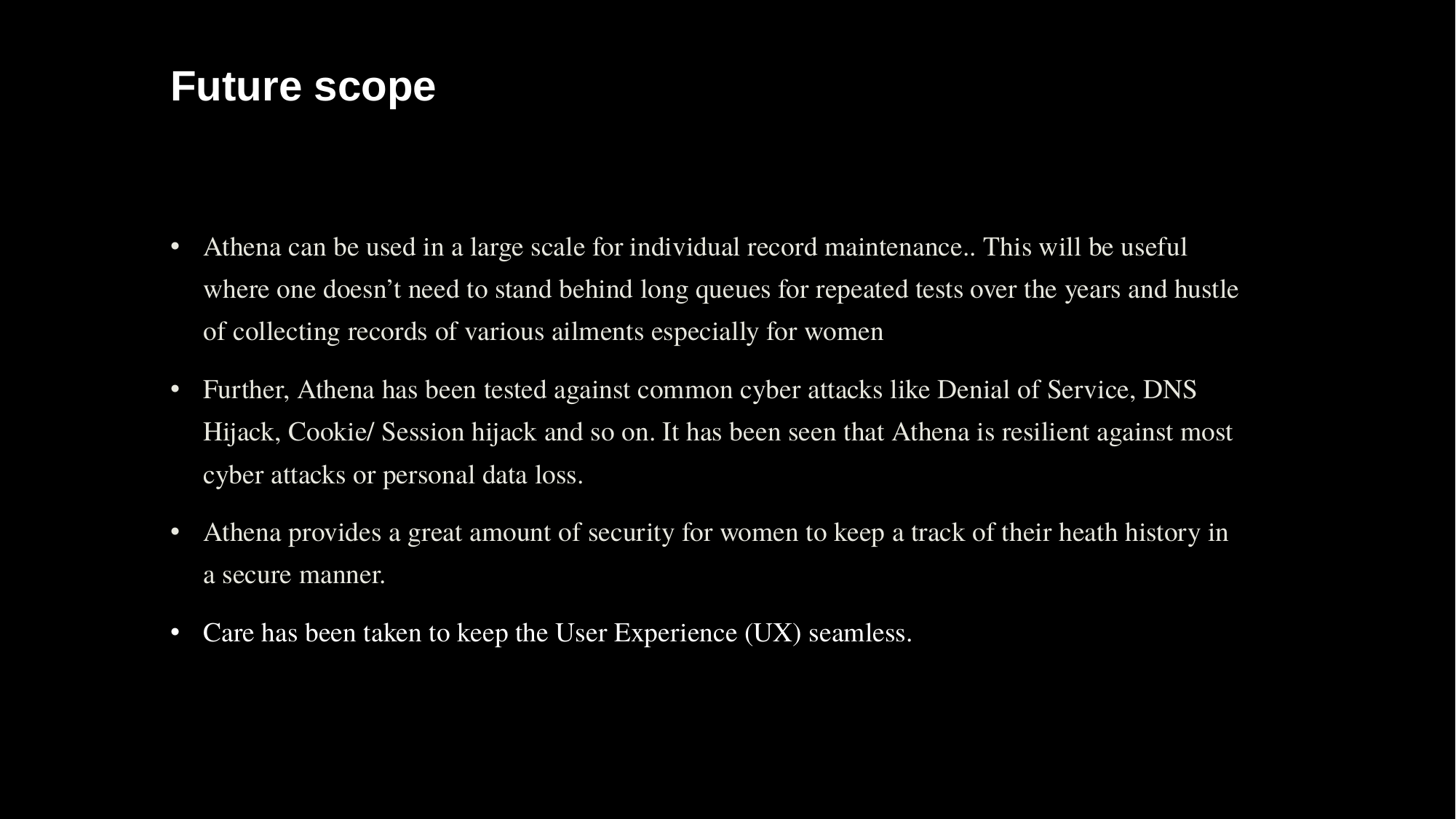

# Future scope
Athena can be used in a large scale for individual record maintenance.. This will be useful where one doesn’t need to stand behind long queues for repeated tests over the years and hustle of collecting records of various ailments especially for women
Further, Athena has been tested against common cyber attacks like Denial of Service, DNS Hijack, Cookie/ Session hijack and so on. It has been seen that Athena is resilient against most cyber attacks or personal data loss.
Athena provides a great amount of security for women to keep a track of their heath history in a secure manner.
Care has been taken to keep the User Experience (UX) seamless.